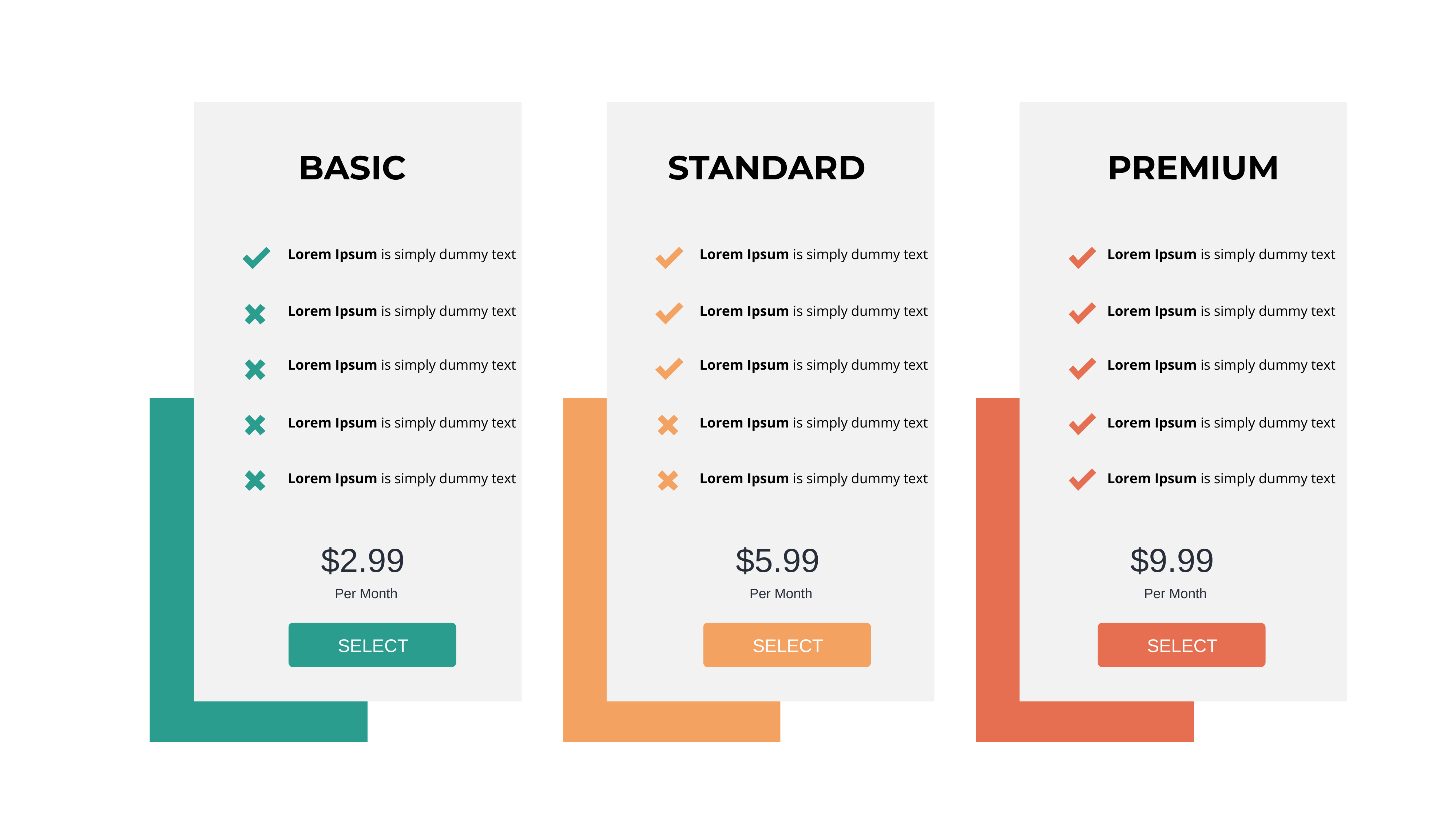

BASIC
STANDARD
PREMIUM
Lorem Ipsum is simply dummy text
Lorem Ipsum is simply dummy text
Lorem Ipsum is simply dummy text

Lorem Ipsum is simply dummy text
Lorem Ipsum is simply dummy text
Lorem Ipsum is simply dummy text

Lorem Ipsum is simply dummy text
Lorem Ipsum is simply dummy text
Lorem Ipsum is simply dummy text

Lorem Ipsum is simply dummy text
Lorem Ipsum is simply dummy text
Lorem Ipsum is simply dummy text

Lorem Ipsum is simply dummy text
Lorem Ipsum is simply dummy text
Lorem Ipsum is simply dummy text

$2.99
$5.99
$9.99
Per Month
Per Month
Per Month

SELECT
SELECT
SELECT